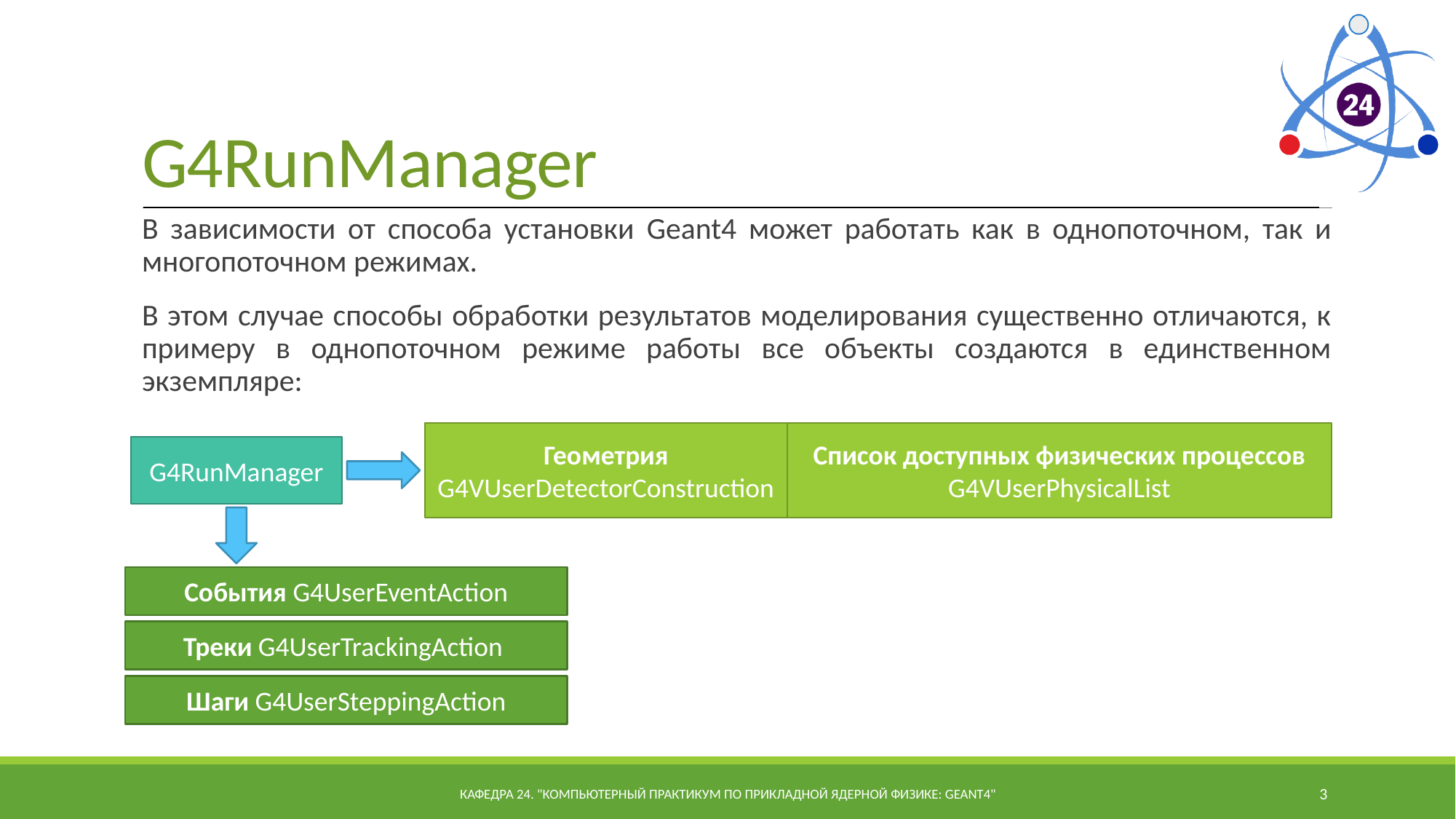

# G4RunManager
В зависимости от способа установки Geant4 может работать как в однопоточном, так и многопоточном режимах.
В этом случае способы обработки результатов моделирования существенно отличаются, к примеру в однопоточном режиме работы все объекты создаются в единственном экземпляре:

Геометрия
G4VUserDetectorConstruction

Список доступных физических процессов
G4VUserPhysicalList

G4RunManager

События G4UserEventAction
Треки G4UserTrackingAction
Шаги G4UserSteppingAction
Кафедра 24. "Компьютерный практикум по прикладной ядерной физике: Geant4"
3